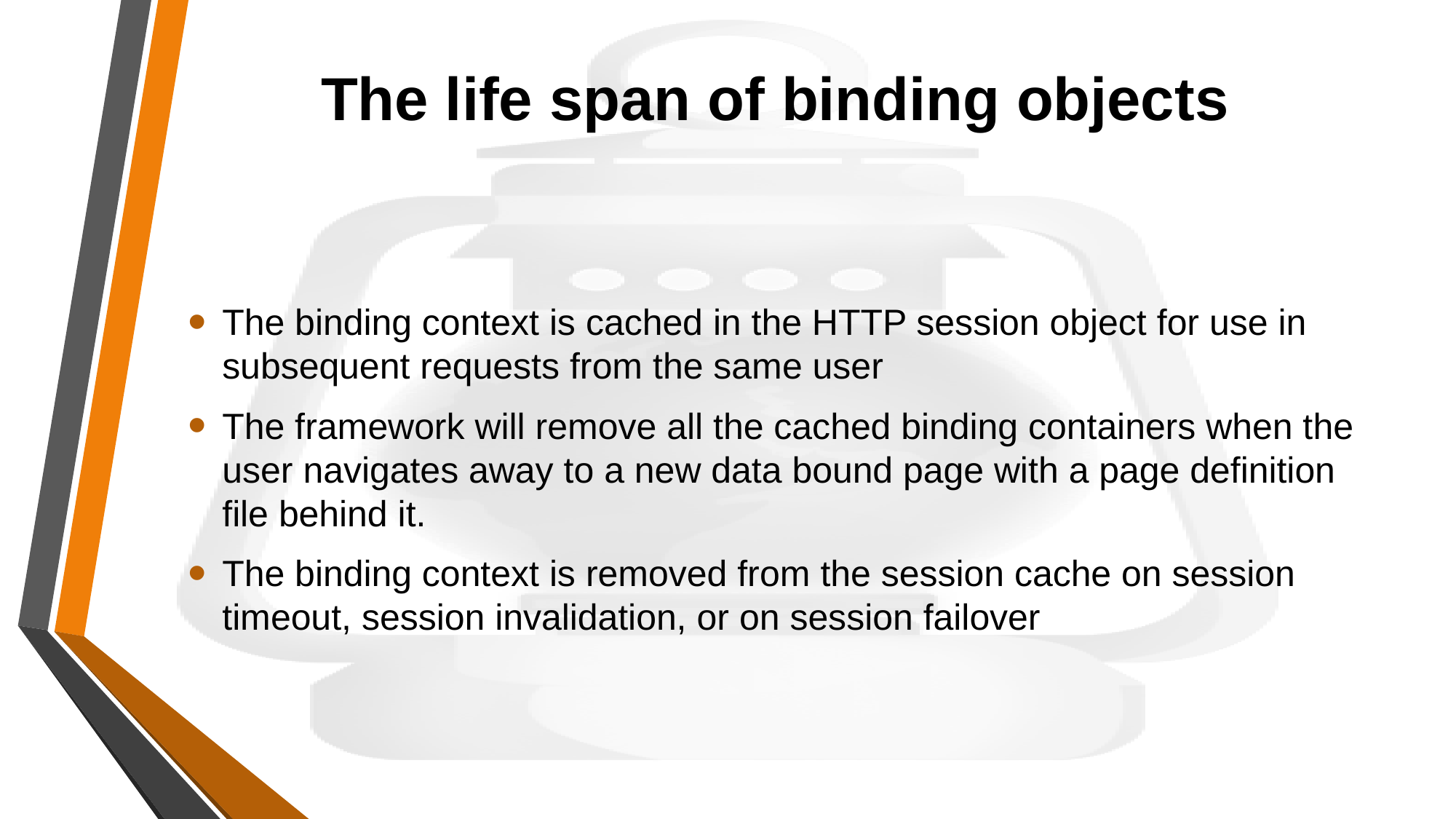

# The life span of binding objects
The binding context is cached in the HTTP session object for use in subsequent requests from the same user
The framework will remove all the cached binding containers when the user navigates away to a new data bound page with a page definition file behind it.
The binding context is removed from the session cache on session timeout, session invalidation, or on session failover